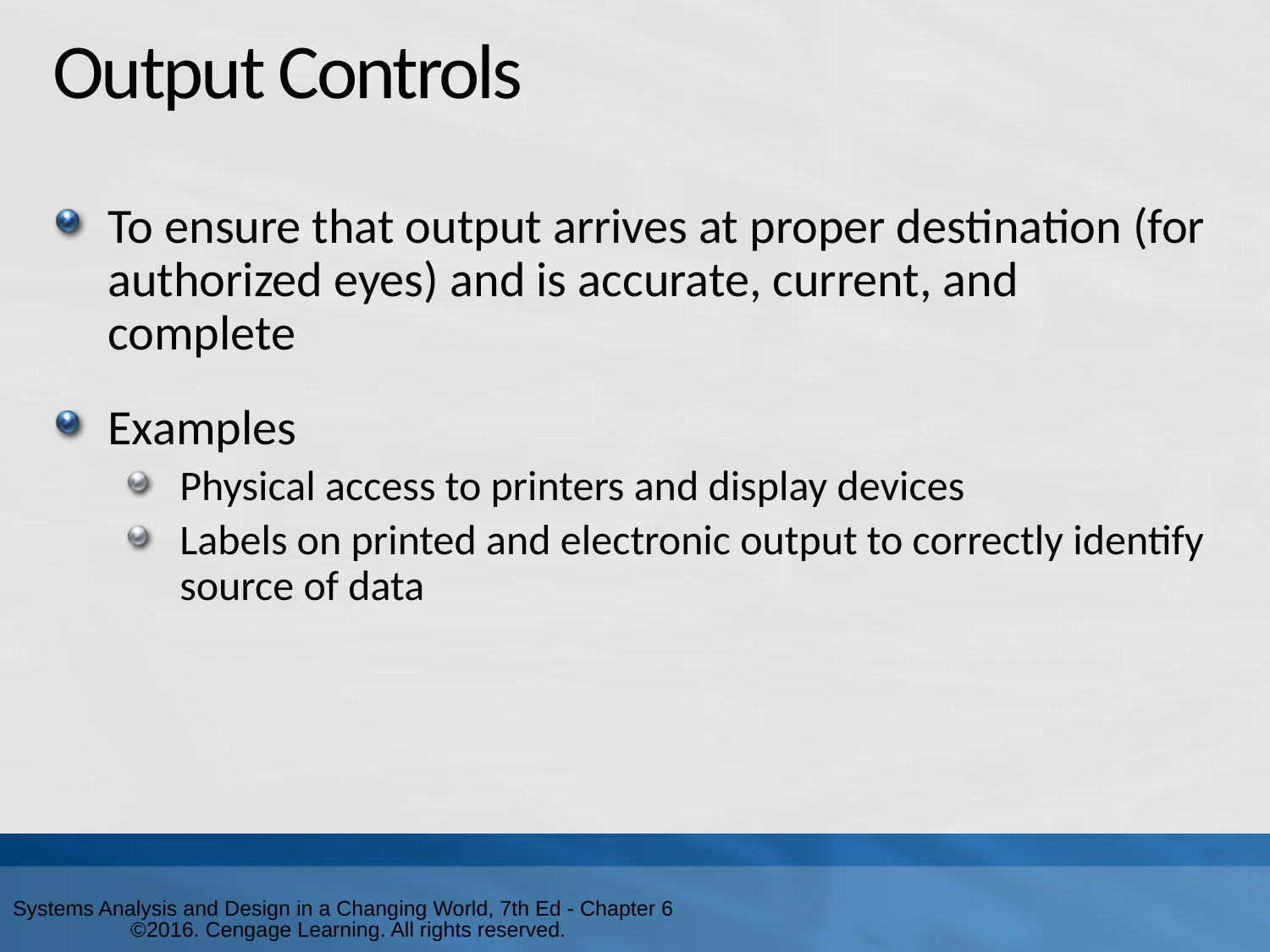

# Output Controls
To ensure that output arrives at proper destination (for authorized eyes) and is accurate, current, and complete

Examples
Physical access to printers and display devices
Labels on printed and electronic output to correctly identify source of data
Systems Analysis and Design in a Changing World, 7th Ed - Chapter 6                                               ©2016. Cengage Learning. All rights reserved.